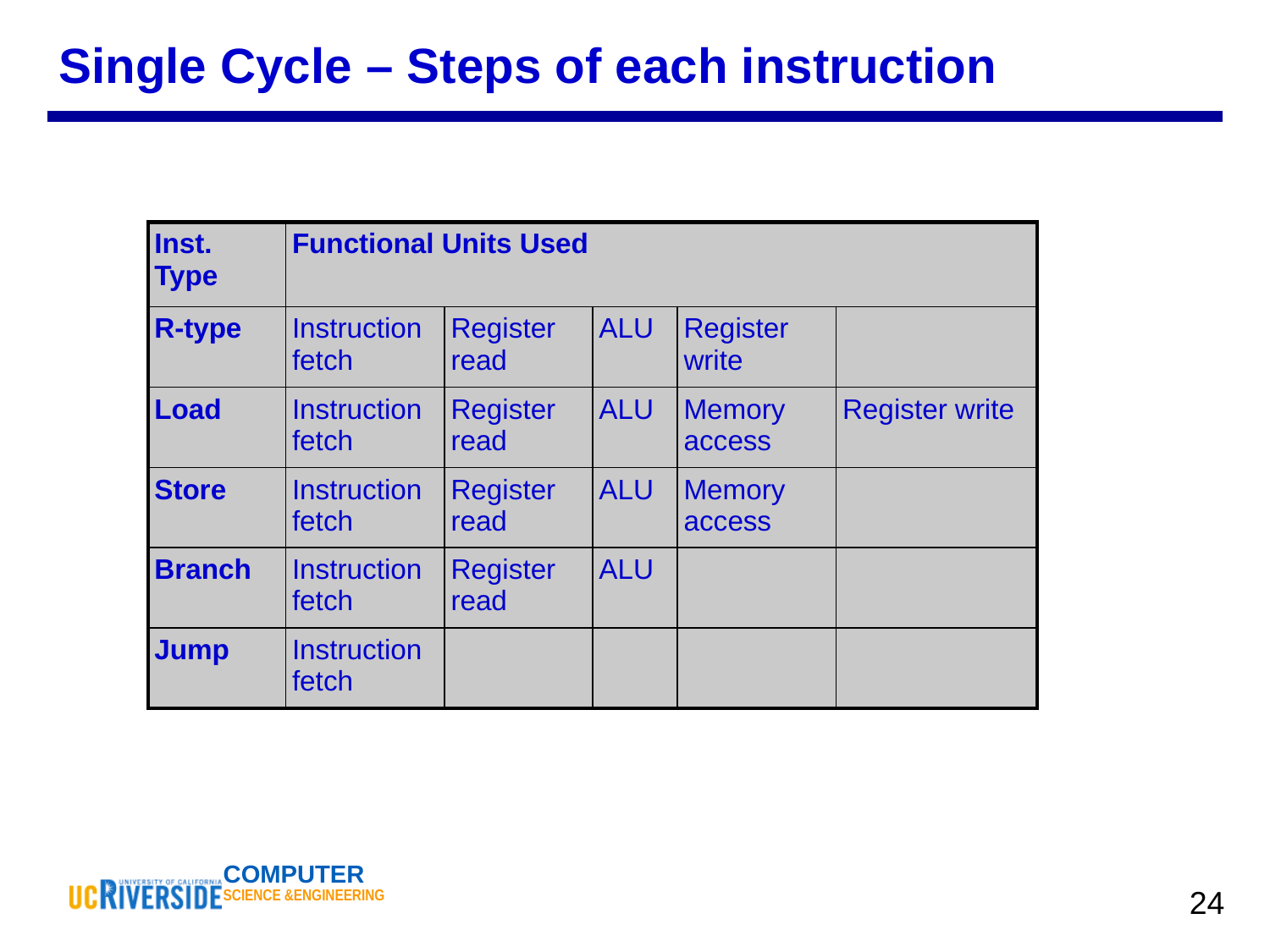

Single Cycle – Steps of each instruction
| Inst. Type | Functional Units Used |  |  |  |  |
| --- | --- | --- | --- | --- | --- |
| R-type | Instruction fetch | Register read | ALU | Register write |  |
| Load | Instruction fetch | Register read | ALU | Memory access | Register write |
| Store | Instruction fetch | Register read | ALU | Memory access |  |
| Branch | Instruction fetch | Register read | ALU |  |  |
| Jump | Instruction fetch |  |  |  |  |
24